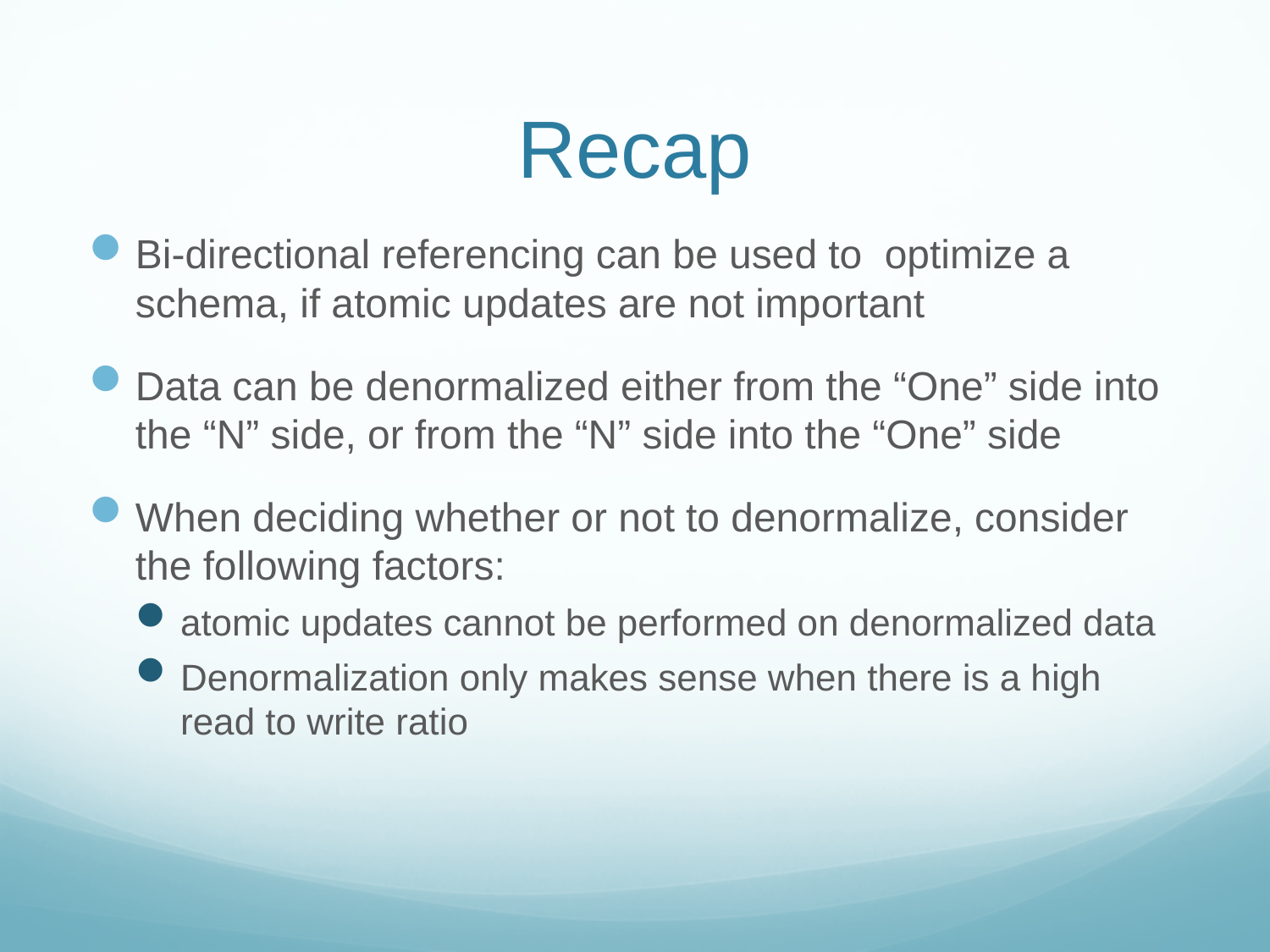

# Recap
Bi-directional referencing can be used to  optimize a schema, if atomic updates are not important
Data can be denormalized either from the “One” side into the “N” side, or from the “N” side into the “One” side
When deciding whether or not to denormalize, consider the following factors:
atomic updates cannot be performed on denormalized data
Denormalization only makes sense when there is a high read to write ratio